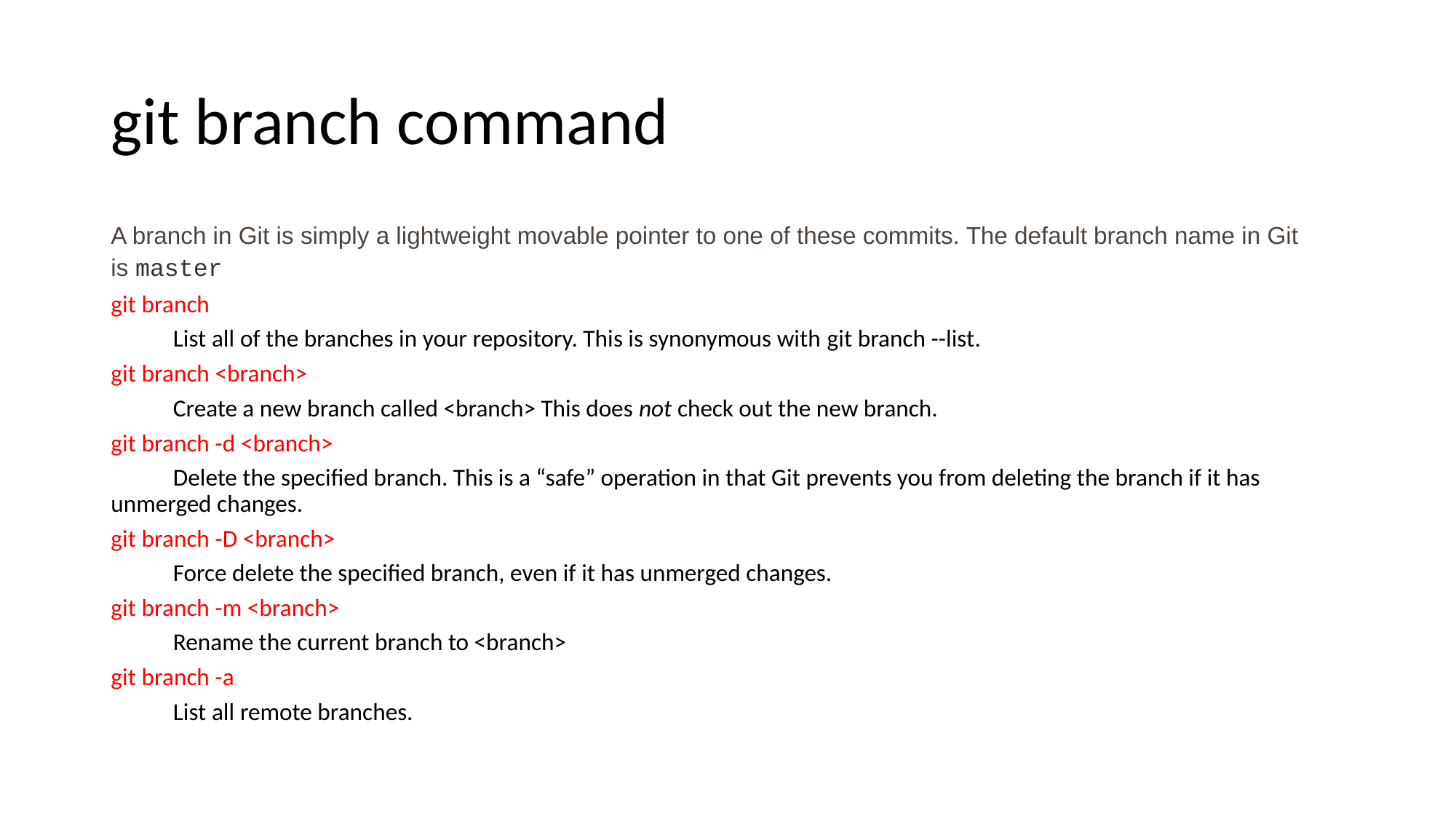

# git branch command
A branch in Git is simply a lightweight movable pointer to one of these commits. The default branch name in Git is master
git branch
	List all of the branches in your repository. This is synonymous with git branch --list.
git branch <branch>
	Create a new branch called <branch> This does not check out the new branch.
git branch -d <branch>
	Delete the specified branch. This is a “safe” operation in that Git prevents you from deleting the branch if it has unmerged changes.
git branch -D <branch>
	Force delete the specified branch, even if it has unmerged changes.
git branch -m <branch>
	Rename the current branch to <branch>
git branch -a
	List all remote branches.